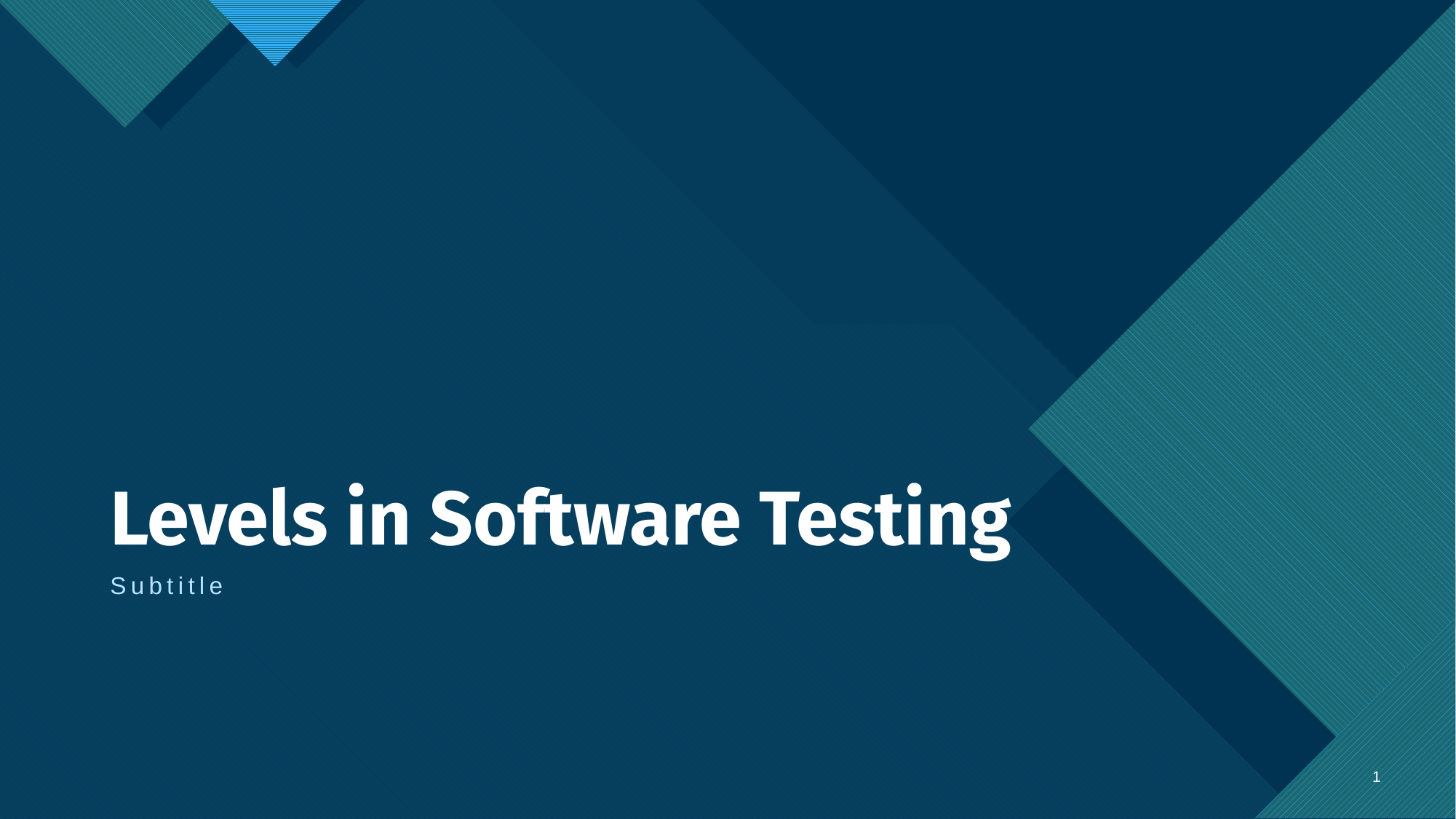

# Levels in Software Testing
Subtitle
1